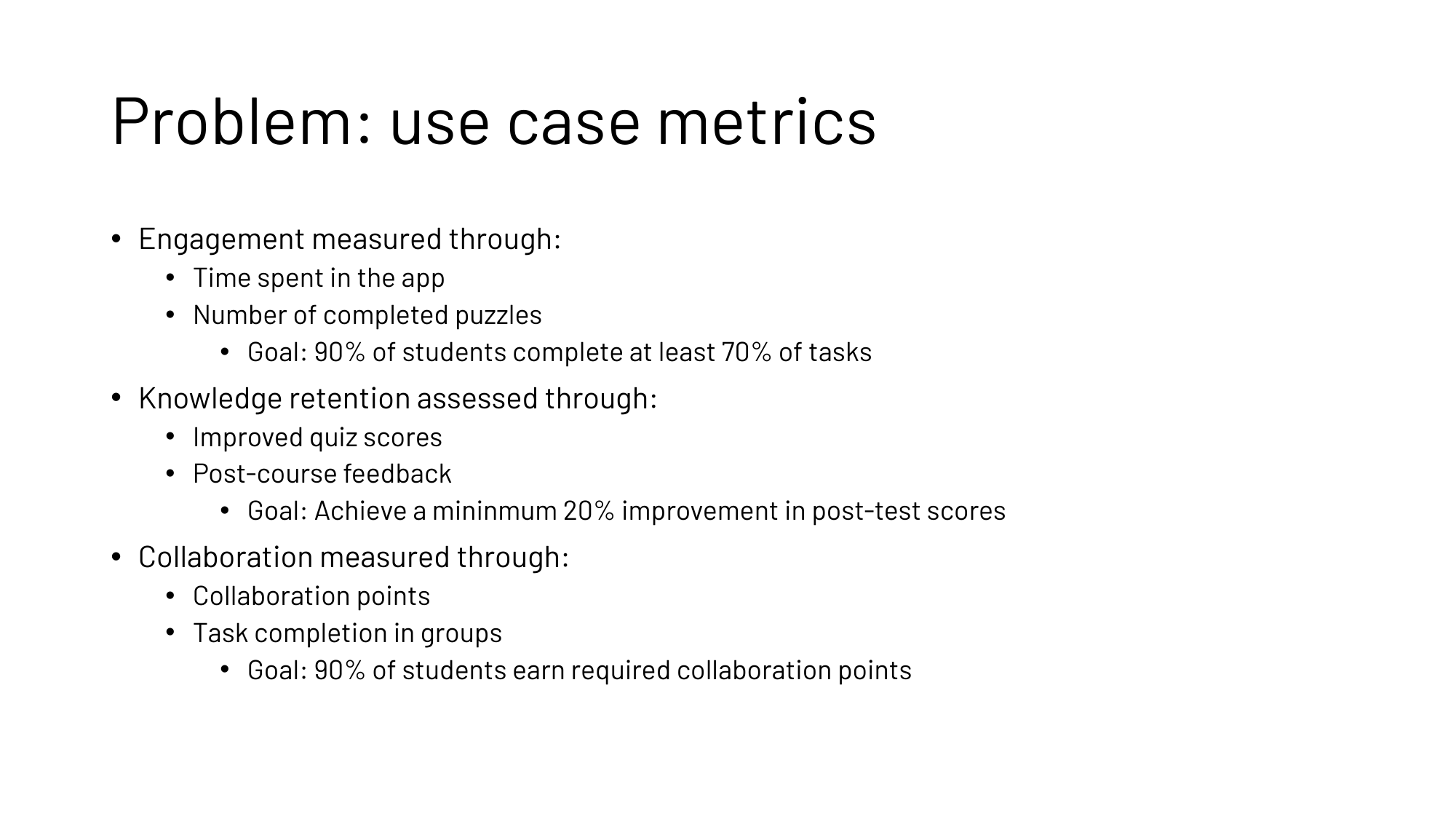

# Problem: use case metrics
Engagement measured through:
Time spent in the app
Number of completed puzzles
Goal: 90% of students complete at least 70% of tasks
Knowledge retention assessed through:
Improved quiz scores
Post-course feedback
Goal: Achieve a mininmum 20% improvement in post-test scores
Collaboration measured through:
Collaboration points
Task completion in groups
Goal: 90% of students earn required collaboration points